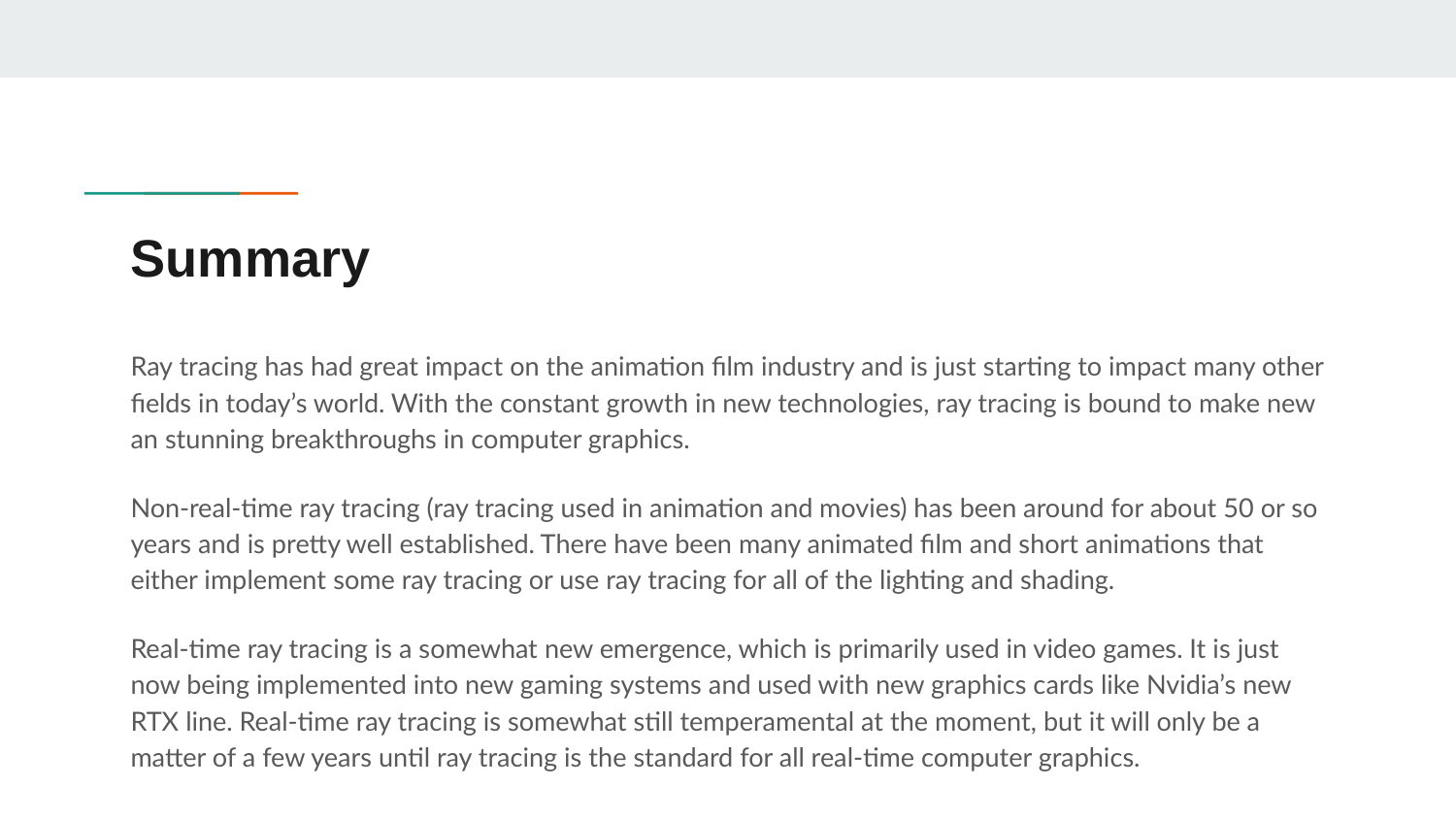

# Summary
Ray tracing has had great impact on the animation film industry and is just starting to impact many other fields in today’s world. With the constant growth in new technologies, ray tracing is bound to make new an stunning breakthroughs in computer graphics.
Non-real-time ray tracing (ray tracing used in animation and movies) has been around for about 50 or so years and is pretty well established. There have been many animated film and short animations that either implement some ray tracing or use ray tracing for all of the lighting and shading.
Real-time ray tracing is a somewhat new emergence, which is primarily used in video games. It is just now being implemented into new gaming systems and used with new graphics cards like Nvidia’s new RTX line. Real-time ray tracing is somewhat still temperamental at the moment, but it will only be a matter of a few years until ray tracing is the standard for all real-time computer graphics.